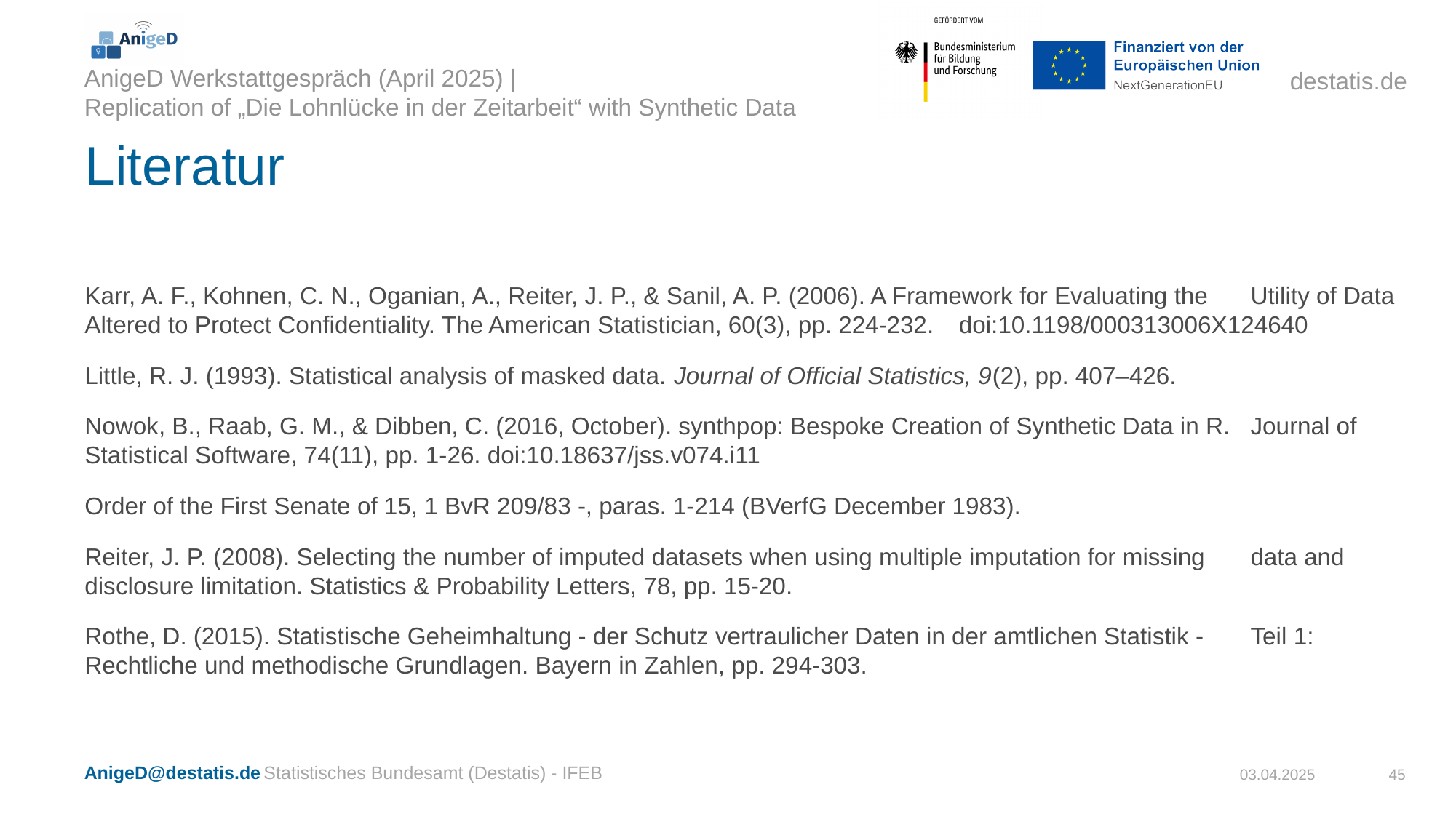

# Literatur
Karr, A. F., Kohnen, C. N., Oganian, A., Reiter, J. P., & Sanil, A. P. (2006). A Framework for Evaluating the 	Utility of Data Altered to Protect Confidentiality. The American Statistician, 60(3), pp. 224-232.	doi:10.1198/000313006X124640
Little, R. J. (1993). Statistical analysis of masked data. Journal of Official Statistics, 9(2), pp. 407–426.
Nowok, B., Raab, G. M., & Dibben, C. (2016, October). synthpop: Bespoke Creation of Synthetic Data in R. 	Journal of Statistical Software, 74(11), pp. 1-26. doi:10.18637/jss.v074.i11
Order of the First Senate of 15, 1 BvR 209/83 -, paras. 1-214 (BVerfG December 1983).
Reiter, J. P. (2008). Selecting the number of imputed datasets when using multiple imputation for missing 	data and disclosure limitation. Statistics & Probability Letters, 78, pp. 15-20.
Rothe, D. (2015). Statistische Geheimhaltung - der Schutz vertraulicher Daten in der amtlichen Statistik - 	Teil 1: Rechtliche und methodische Grundlagen. Bayern in Zahlen, pp. 294-303.

Statistisches Bundesamt (Destatis) - IFEB
03.04.2025
45